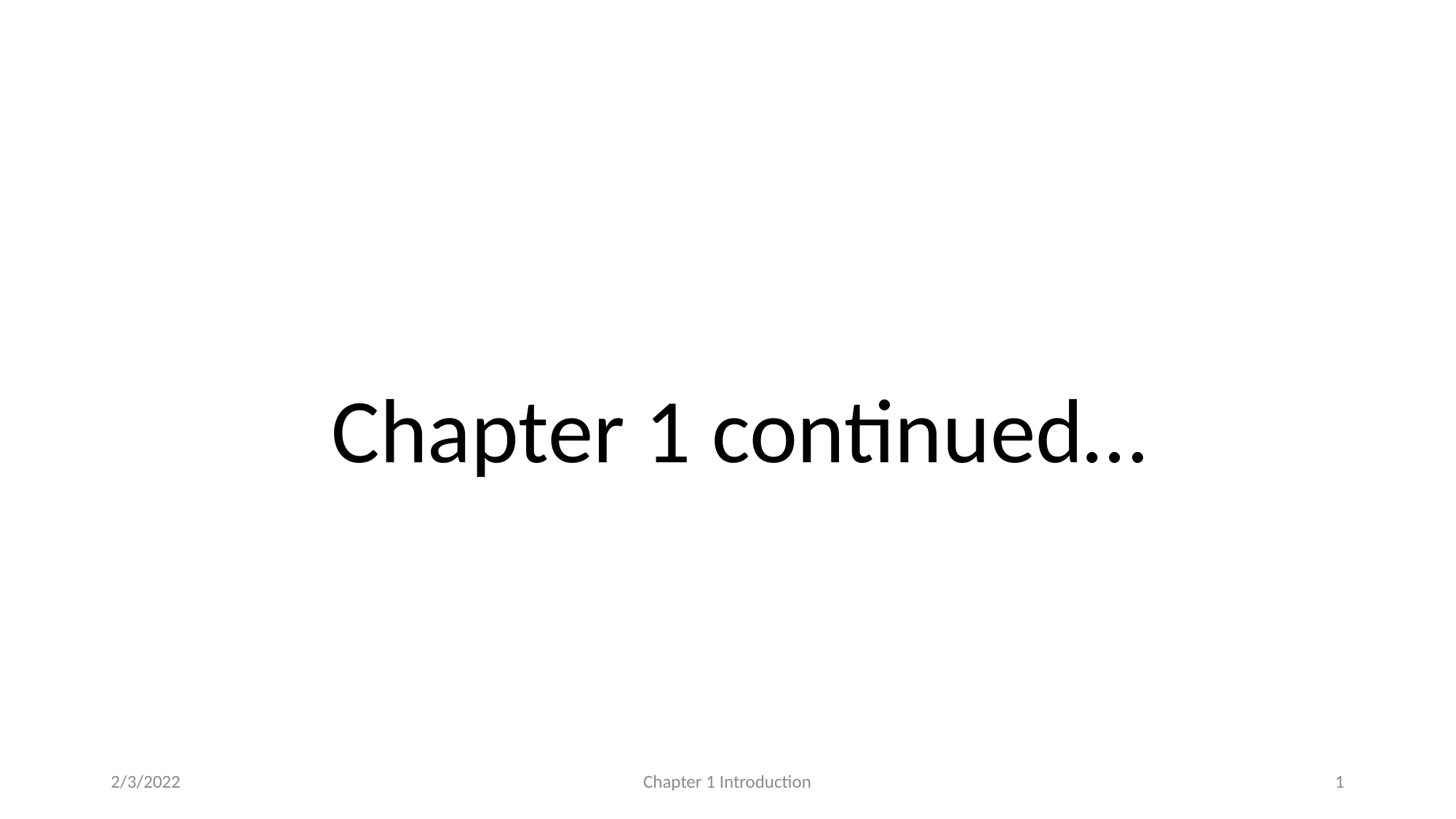

# Chapter 1 continued…
2/3/2022
Chapter 1 Introduction
1